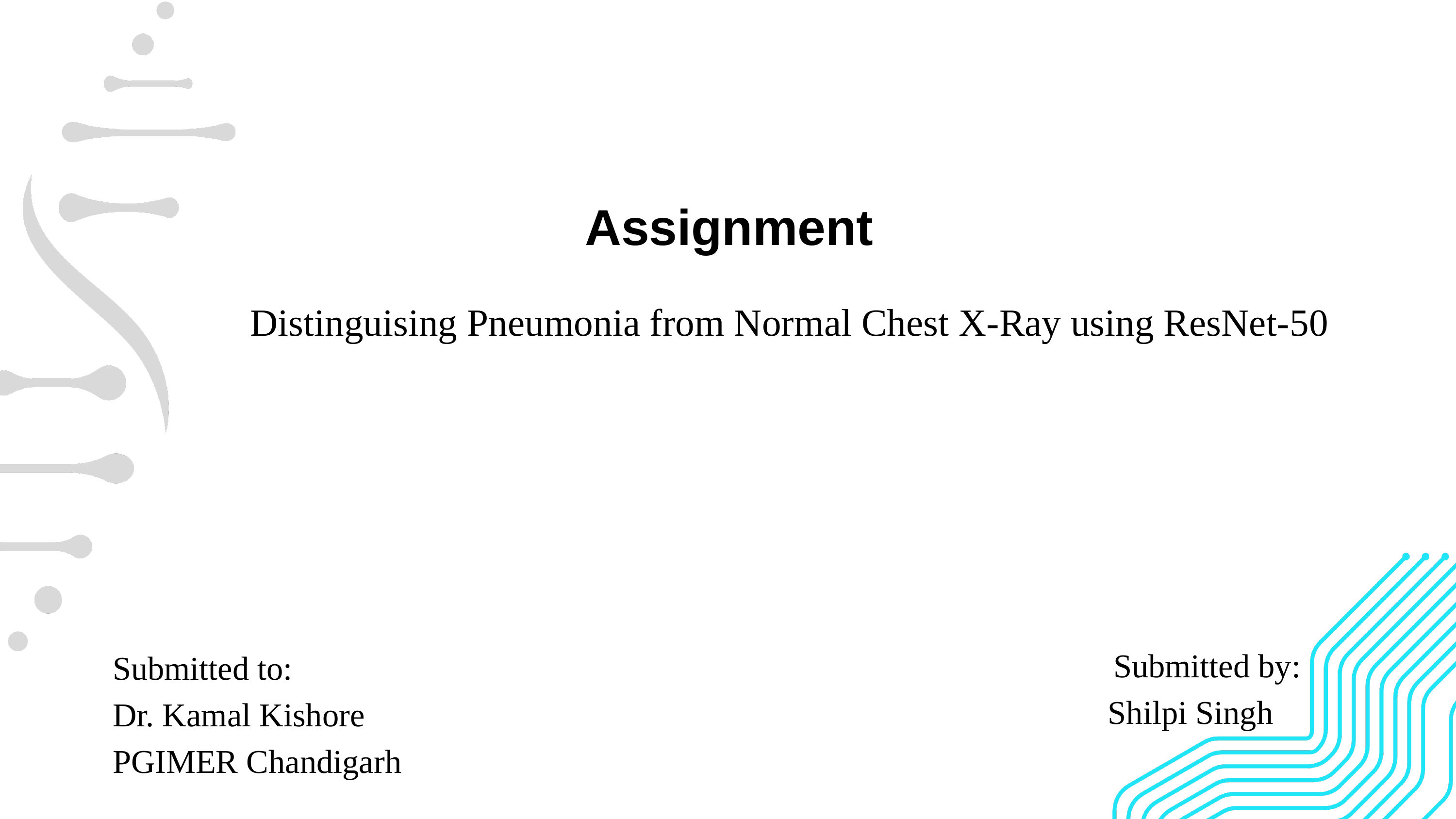

Assignment
Distinguising Pneumonia from Normal Chest X-Ray using ResNet-50

Submitted by:
Shilpi Singh
Submitted to:
Dr. Kamal Kishore
PGIMER Chandigarh